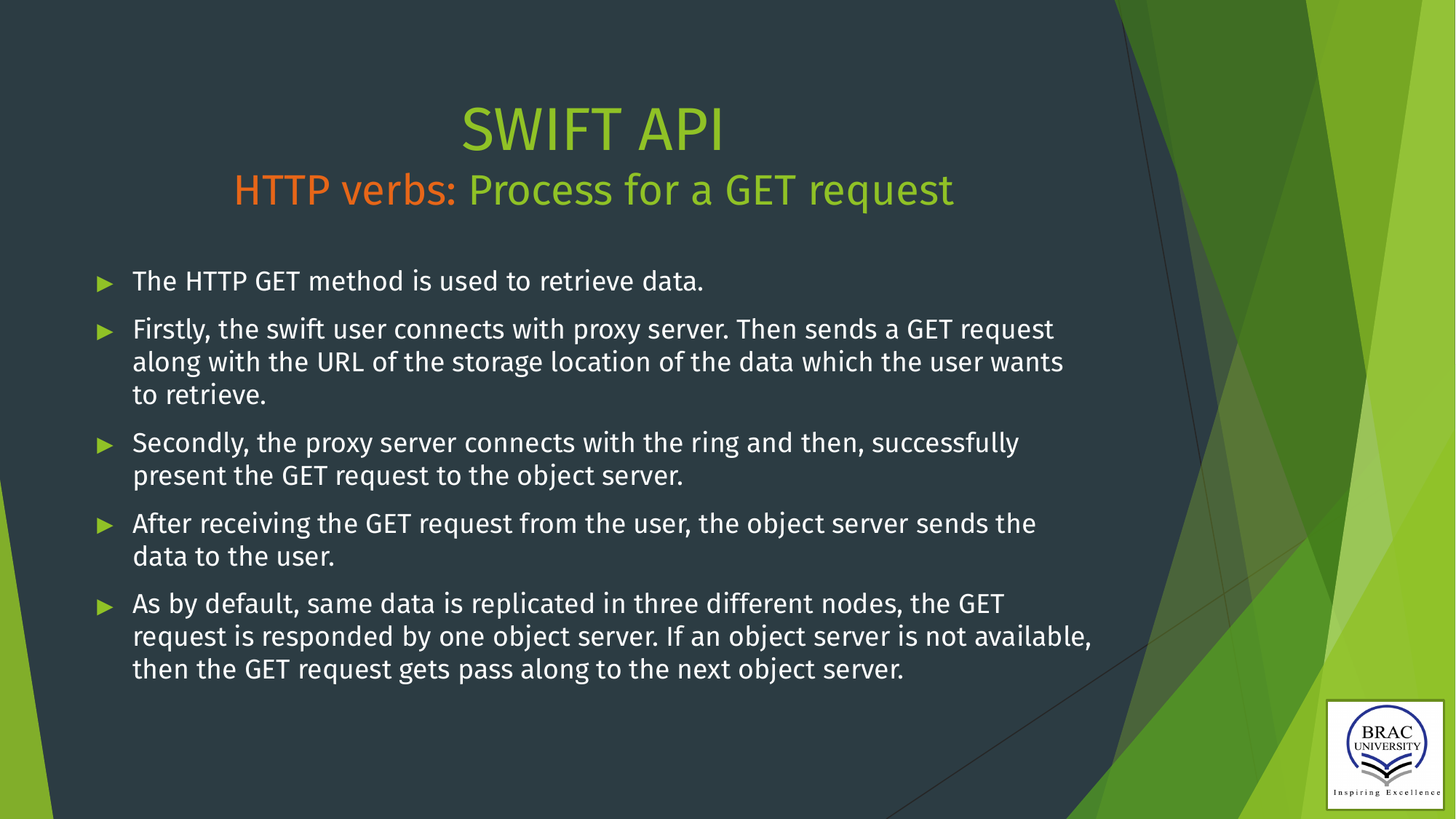

# SWIFT API HTTP verbs: Process for a GET request
The HTTP GET method is used to retrieve data.
Firstly, the swift user connects with proxy server. Then sends a GET request along with the URL of the storage location of the data which the user wants to retrieve.
Secondly, the proxy server connects with the ring and then, successfully present the GET request to the object server.
After receiving the GET request from the user, the object server sends the data to the user.
As by default, same data is replicated in three different nodes, the GET request is responded by one object server. If an object server is not available, then the GET request gets pass along to the next object server.